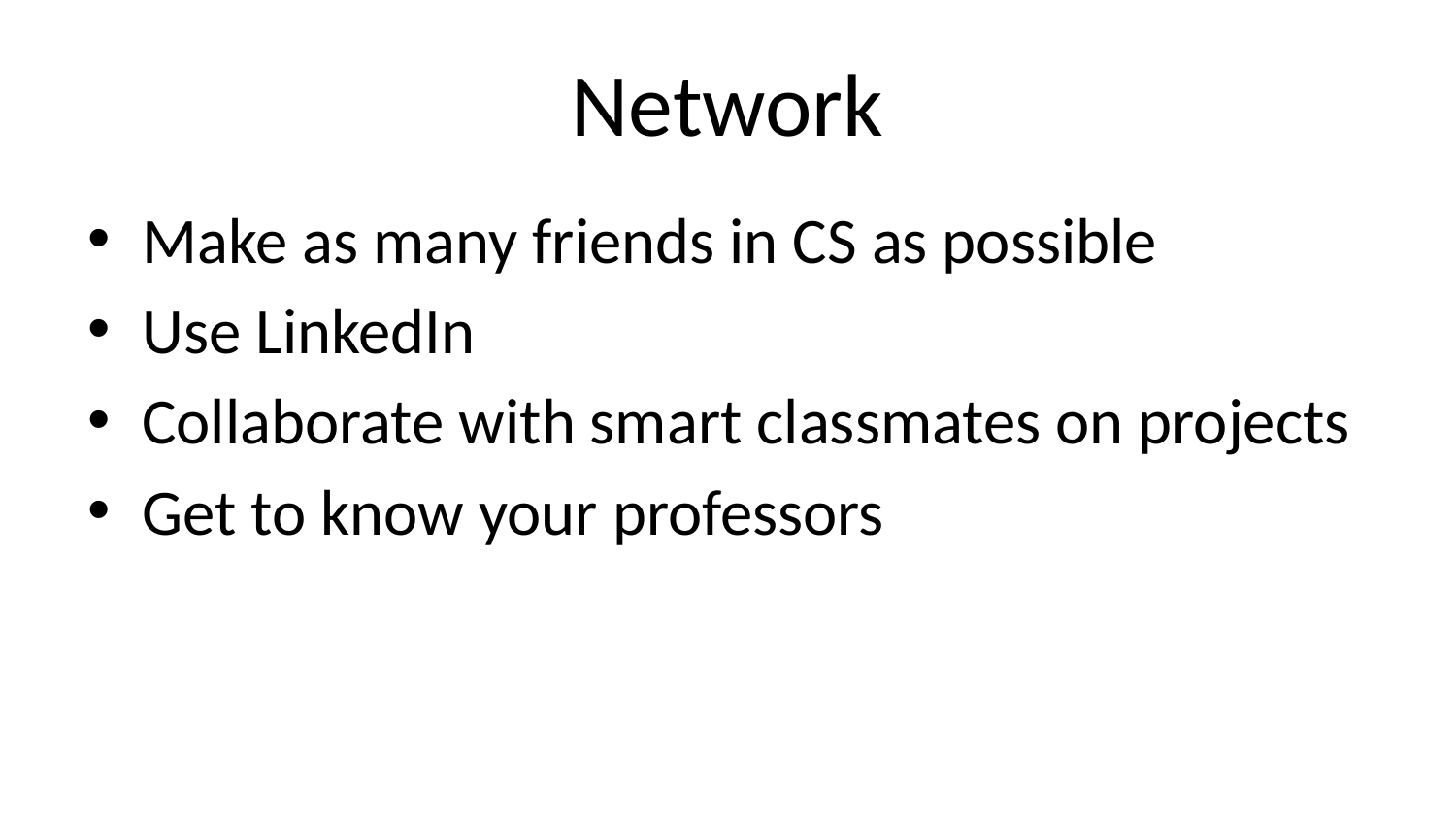

# Network
Make as many friends in CS as possible
Use LinkedIn
Collaborate with smart classmates on projects
Get to know your professors